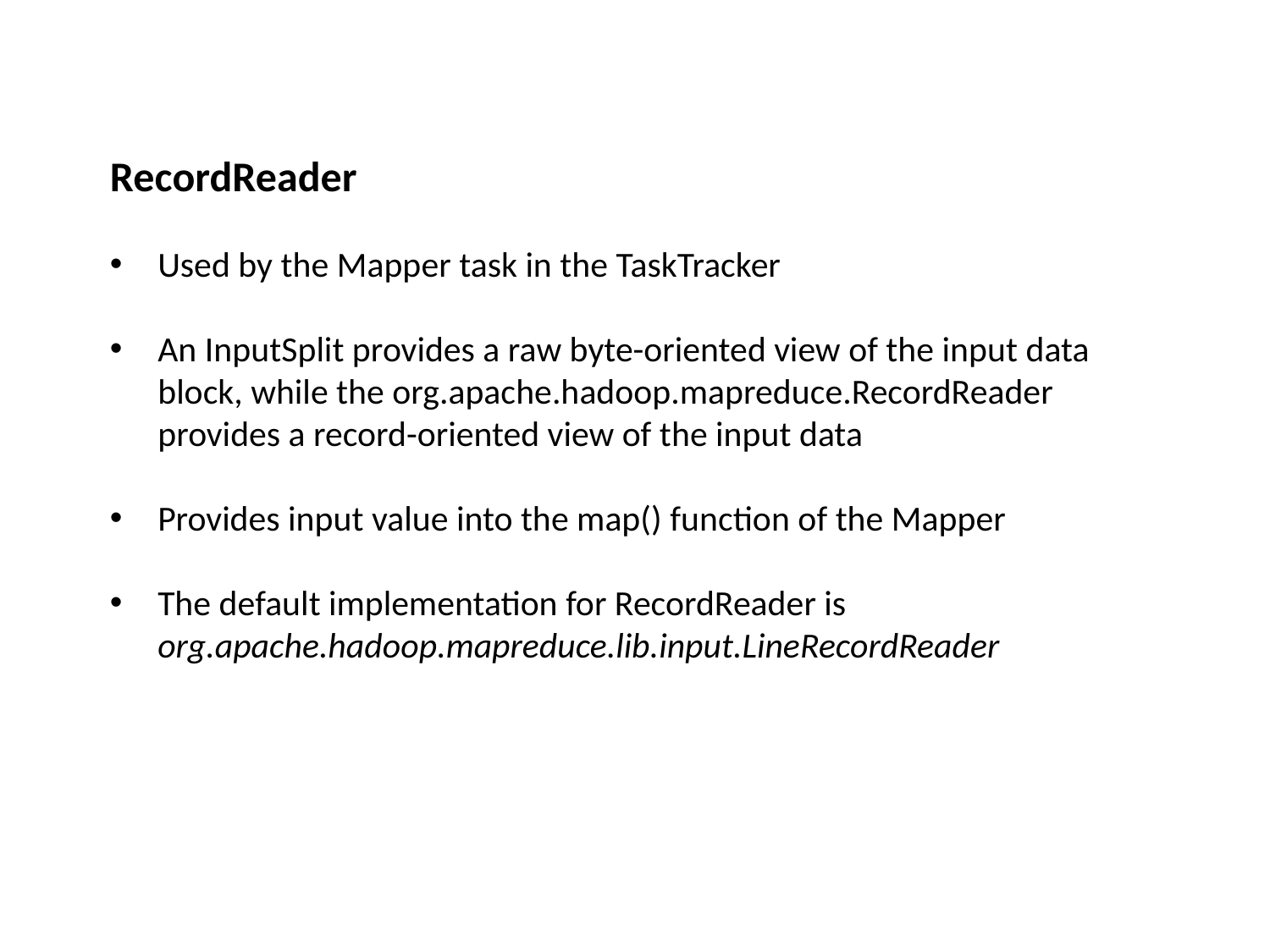

RecordReader

Used by the Mapper task in the TaskTracker

An InputSplit provides a raw byte-oriented view of the input data block, while the org.apache.hadoop.mapreduce.RecordReader provides a record-oriented view of the input data

Provides input value into the map() function of the Mapper

The default implementation for RecordReader is org.apache.hadoop.mapreduce.lib.input.LineRecordReader